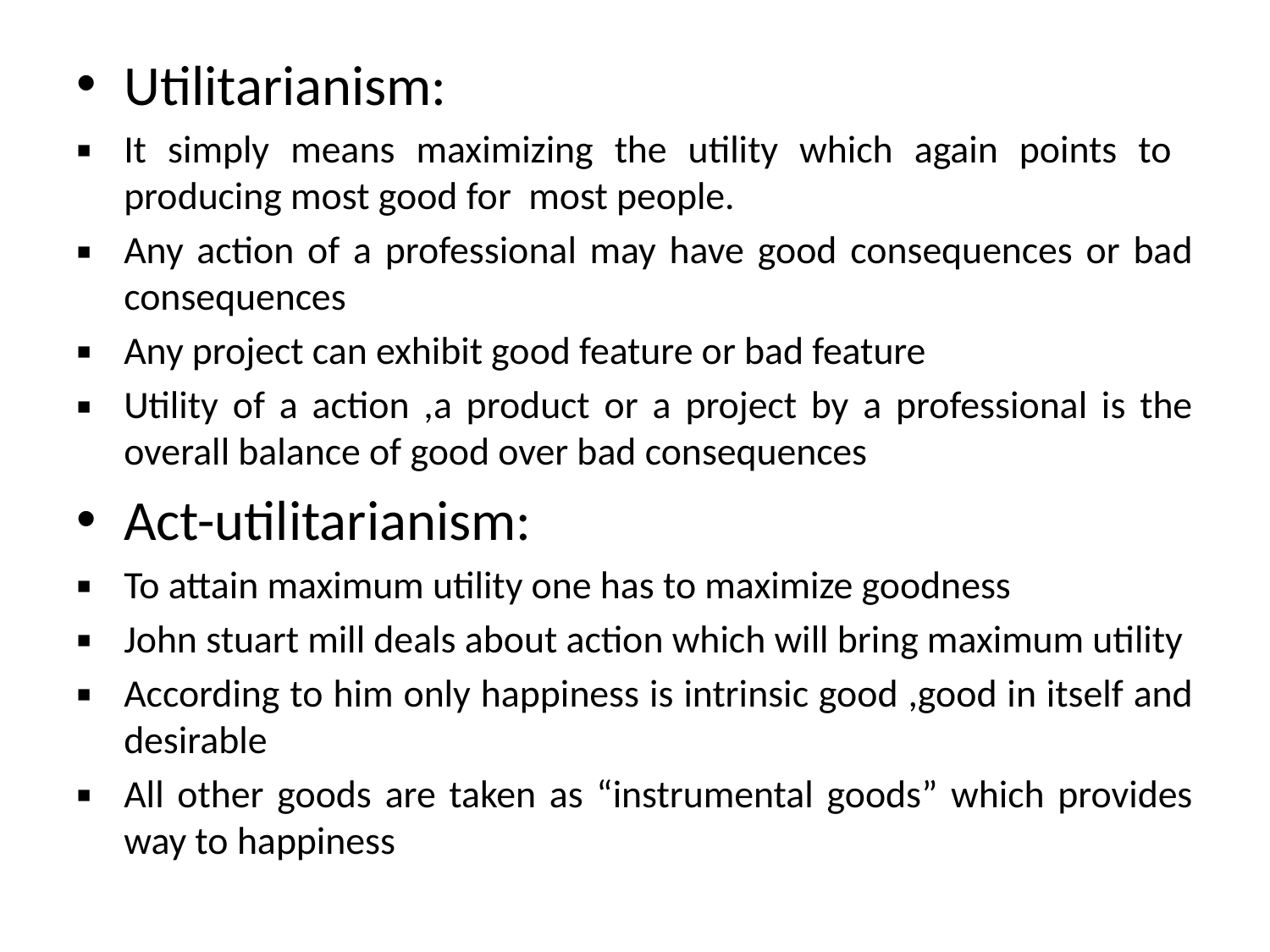

Utilitarianism:
It simply means maximizing the utility which again points to  producing most good for  most people.
Any action of a professional may have good consequences or bad consequences
Any project can exhibit good feature or bad feature
Utility of a action ,a product or a project by a professional is the overall balance of good over bad consequences
Act-utilitarianism:
To attain maximum utility one has to maximize goodness
John stuart mill deals about action which will bring maximum utility
According to him only happiness is intrinsic good ,good in itself and desirable
All other goods are taken as “instrumental goods” which provides way to happiness